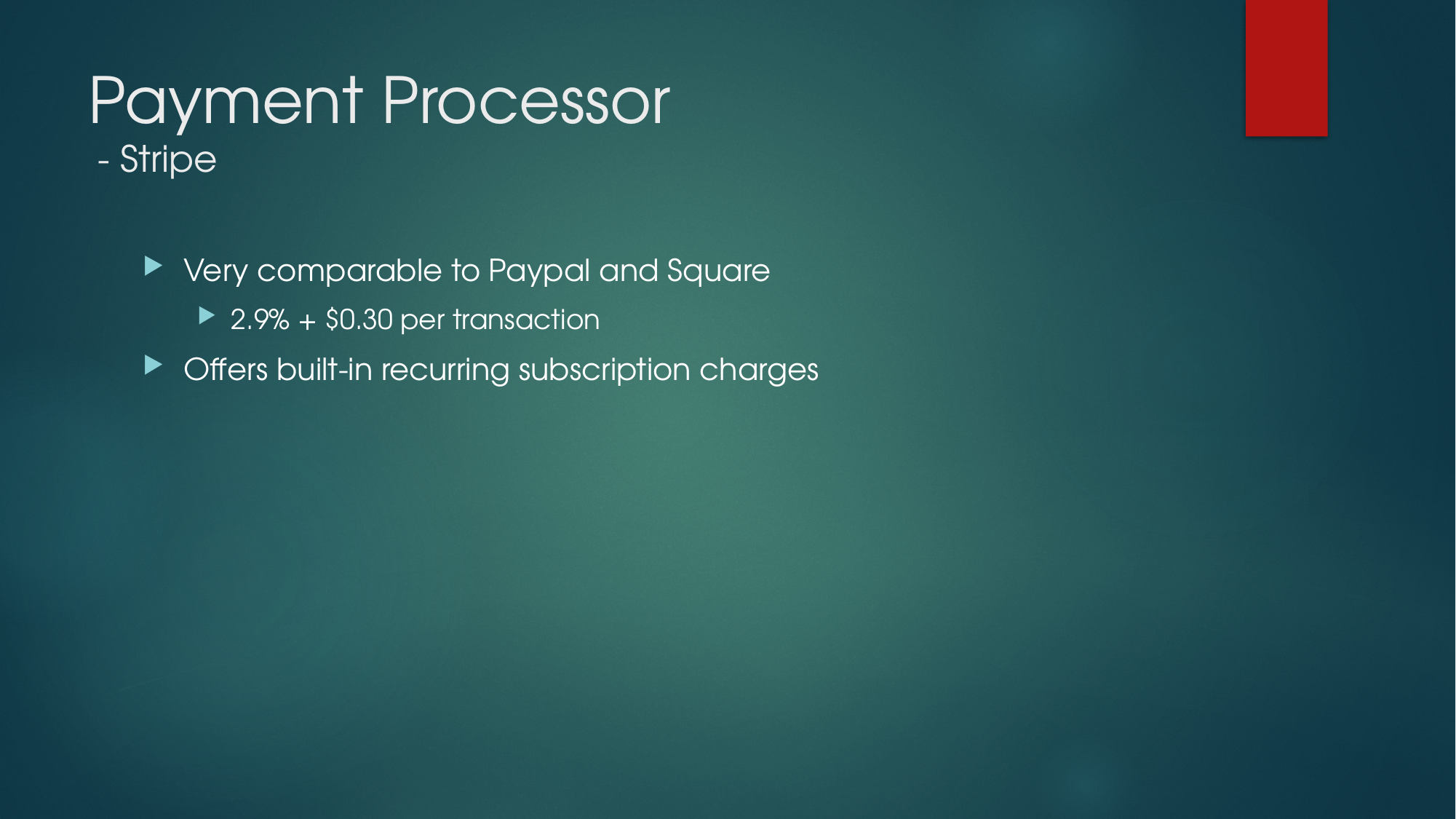

# Payment Processor - Stripe
Very comparable to Paypal and Square
2.9% + $0.30 per transaction
Offers built-in recurring subscription charges